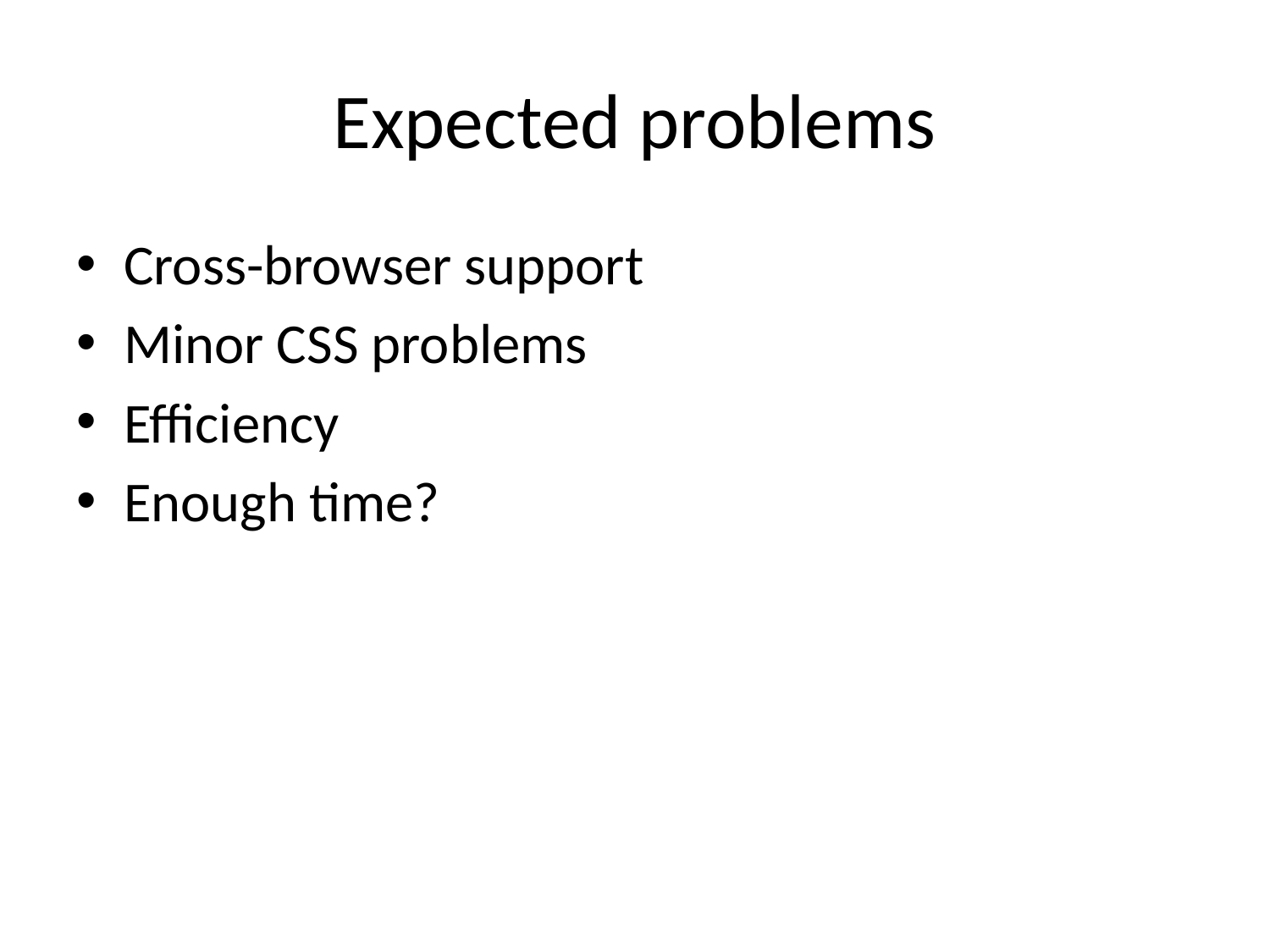

# Expected problems
Cross-browser support
Minor CSS problems
Efficiency
Enough time?